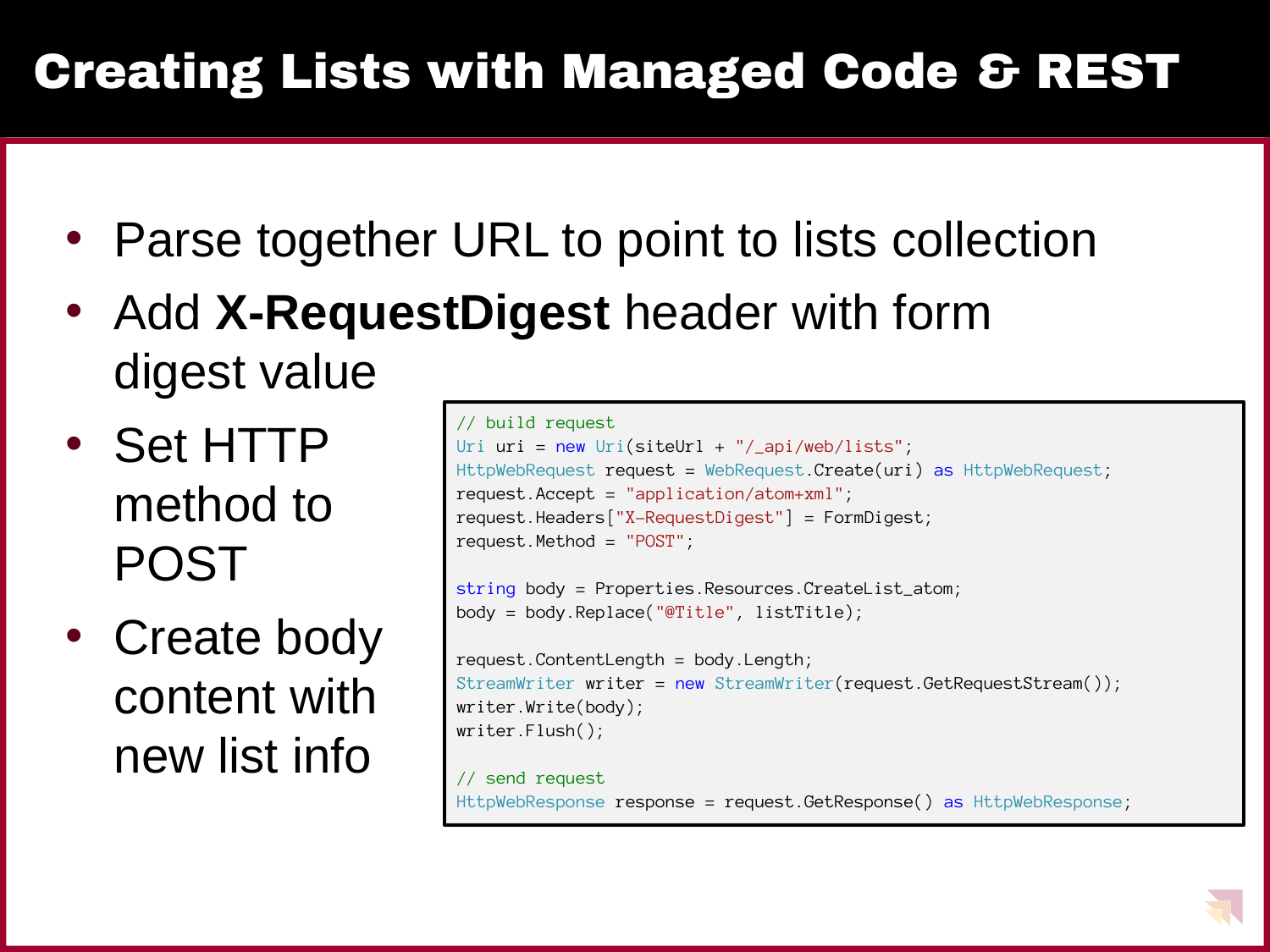

# Creating Lists with Managed Code & REST
Parse together URL to point to lists collection
Add X-RequestDigest header with form
digest value
Set HTTP
method to
POST
Create body
content with
new list info
// build request
Uri uri = new Uri(siteUrl + "/_api/web/lists";
HttpWebRequest request = WebRequest.Create(uri) as HttpWebRequest;
request.Accept = "application/atom+xml";
request.Headers["X-RequestDigest"] = FormDigest;
request.Method = "POST";

string body = Properties.Resources.CreateList_atom;
body = body.Replace("@Title", listTitle);

request.ContentLength = body.Length;
StreamWriter writer = new StreamWriter(request.GetRequestStream());
writer.Write(body);
writer.Flush();

// send request
HttpWebResponse response = request.GetResponse() as HttpWebResponse;